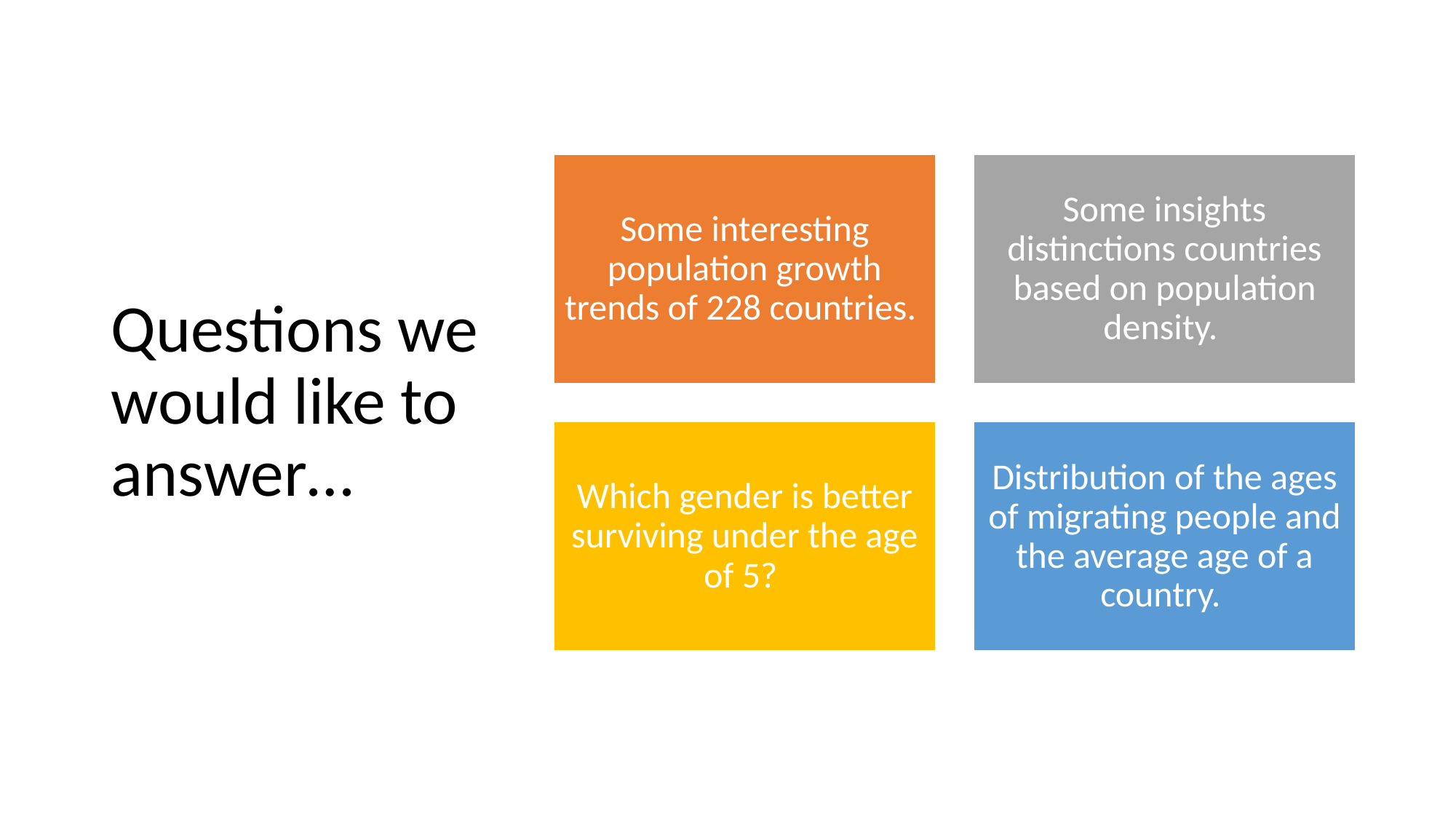

# Questions we would like to answer…
Some interesting population growth trends of 228 countries.
Some insights distinctions countries based on population density.
Which gender is better surviving under the age of 5?
Distribution of the ages of migrating people and the average age of a country.